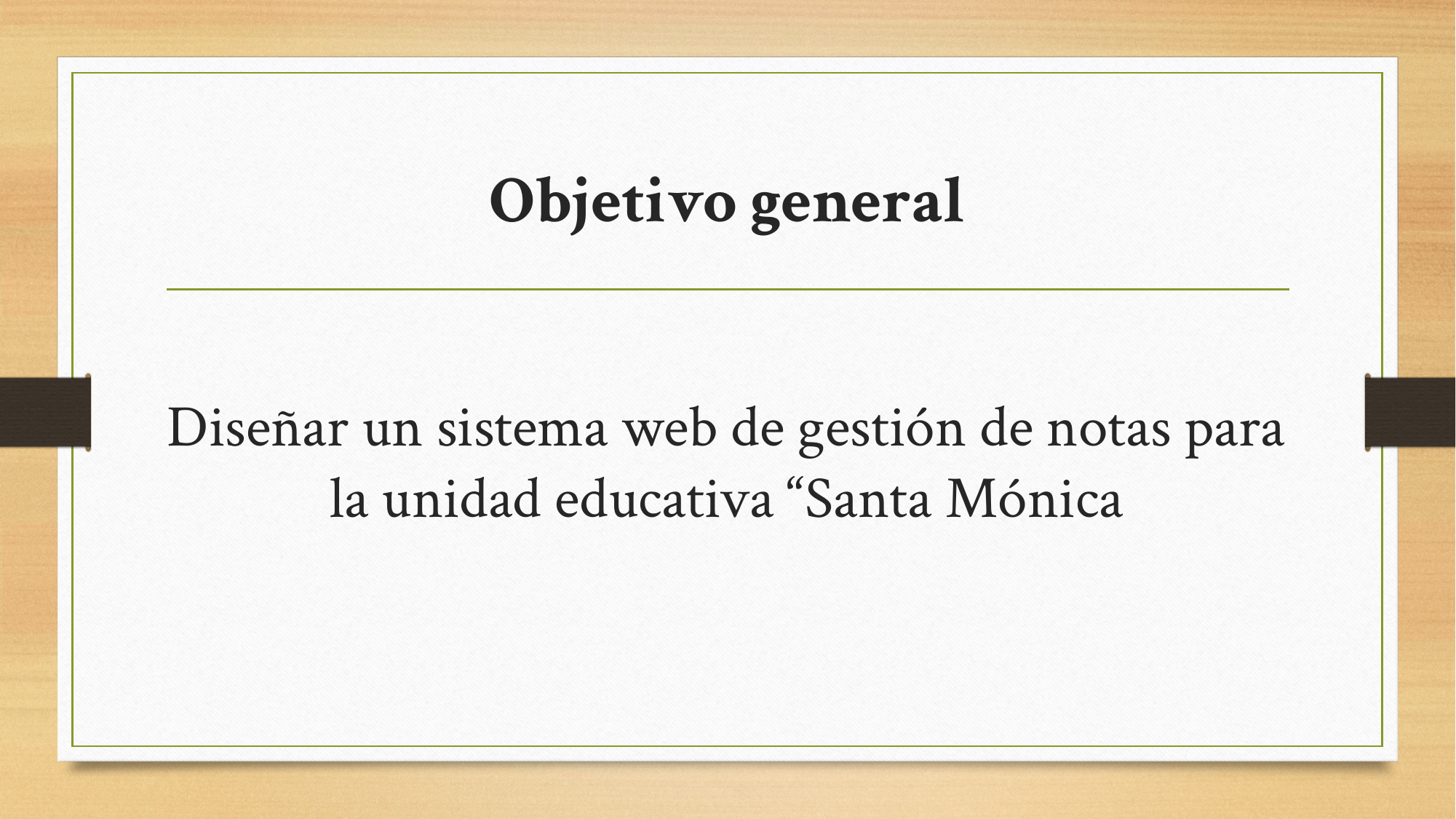

# Objetivo general
Diseñar un sistema web de gestión de notas para la unidad educativa “Santa Mónica